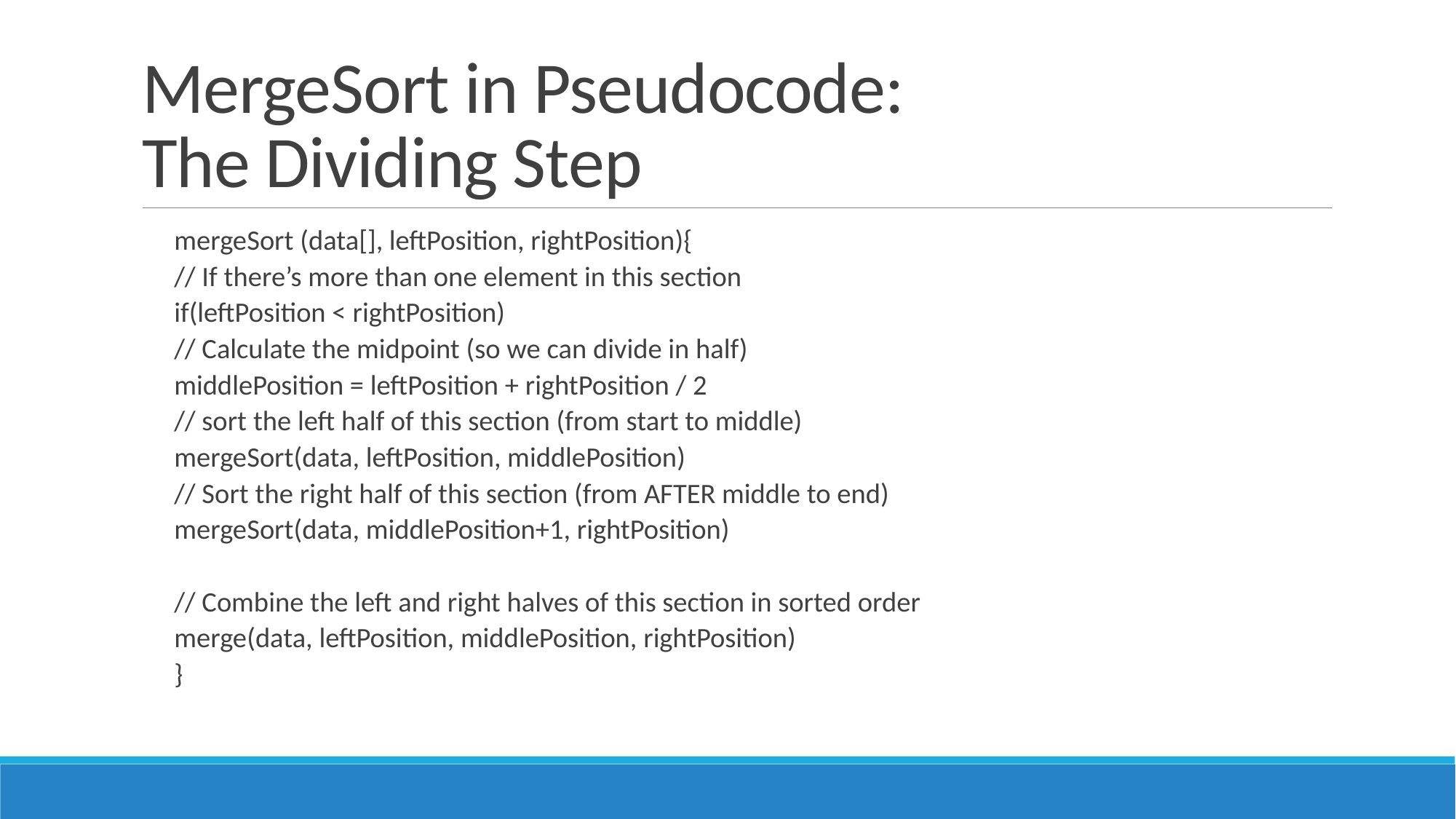

# MergeSort in Pseudocode: The Dividing Step
mergeSort (data[], leftPosition, rightPosition){
	// If there’s more than one element in this section
	if(leftPosition < rightPosition)
		// Calculate the midpoint (so we can divide in half)
		middlePosition = leftPosition + rightPosition / 2
		// sort the left half of this section (from start to middle)
		mergeSort(data, leftPosition, middlePosition)
		// Sort the right half of this section (from AFTER middle to end)
		mergeSort(data, middlePosition+1, rightPosition)

		// Combine the left and right halves of this section in sorted order
		merge(data, leftPosition, middlePosition, rightPosition)
}